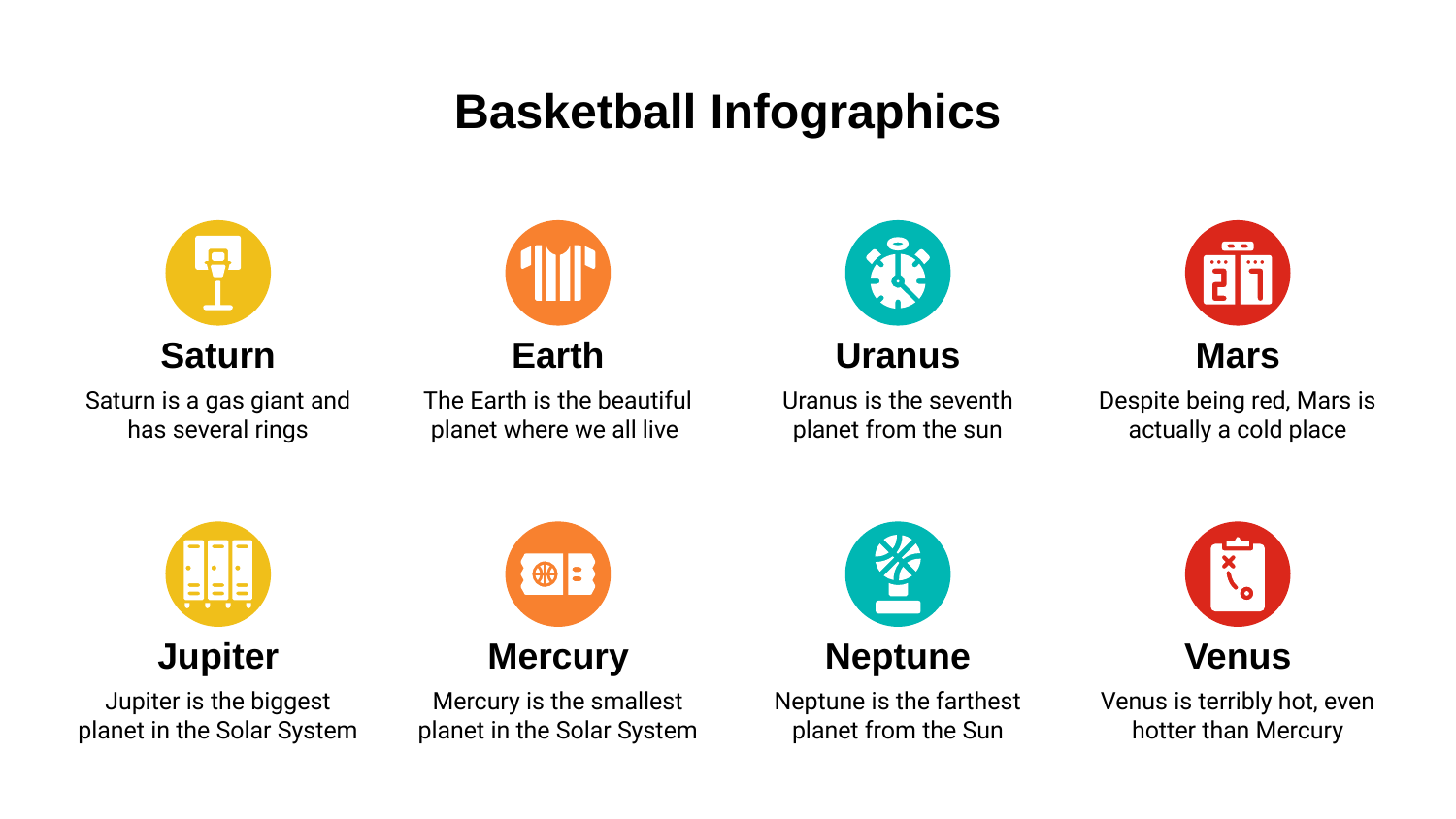

# Basketball Infographics

Saturn
Saturn is a gas giant and has several rings

Earth
The Earth is the beautiful planet where we all live

Uranus
Uranus is the seventh planet from the sun

Mars
Despite being red, Mars is actually a cold place

Jupiter
Jupiter is the biggest planet in the Solar System

Mercury
Mercury is the smallest planet in the Solar System
Neptune
Neptune is the farthest planet from the Sun
Venus
Venus is terribly hot, even hotter than Mercury